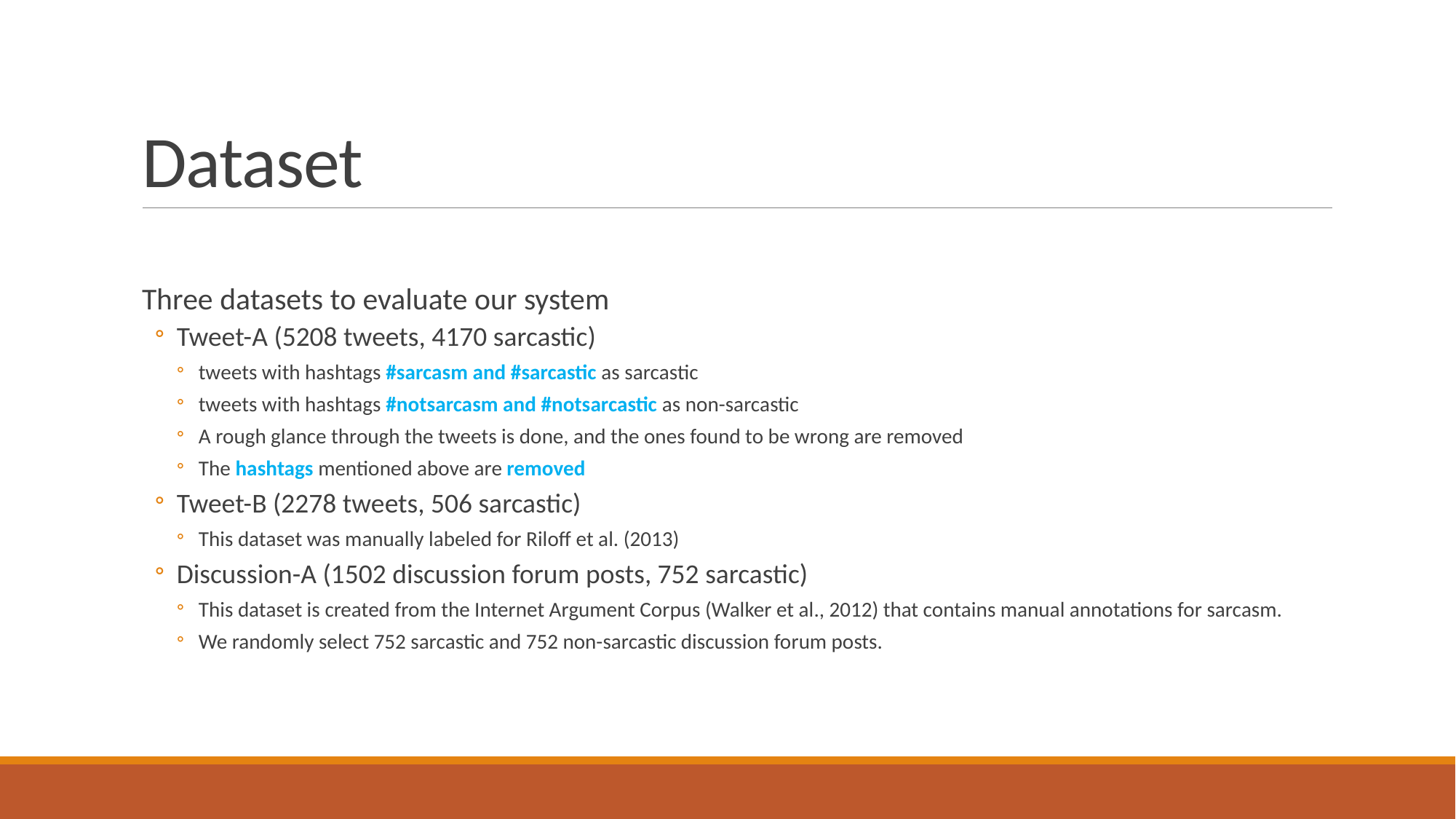

# Dataset

Three datasets to evaluate our system
Tweet-A (5208 tweets, 4170 sarcastic)
tweets with hashtags #sarcasm and #sarcastic as sarcastic
tweets with hashtags #notsarcasm and #notsarcastic as non-sarcastic
A rough glance through the tweets is done, and the ones found to be wrong are removed
The hashtags mentioned above are removed
Tweet-B (2278 tweets, 506 sarcastic)
This dataset was manually labeled for Riloff et al. (2013)
Discussion-A (1502 discussion forum posts, 752 sarcastic)
This dataset is created from the Internet Argument Corpus (Walker et al., 2012) that contains manual annotations for sarcasm.
We randomly select 752 sarcastic and 752 non-sarcastic discussion forum posts.